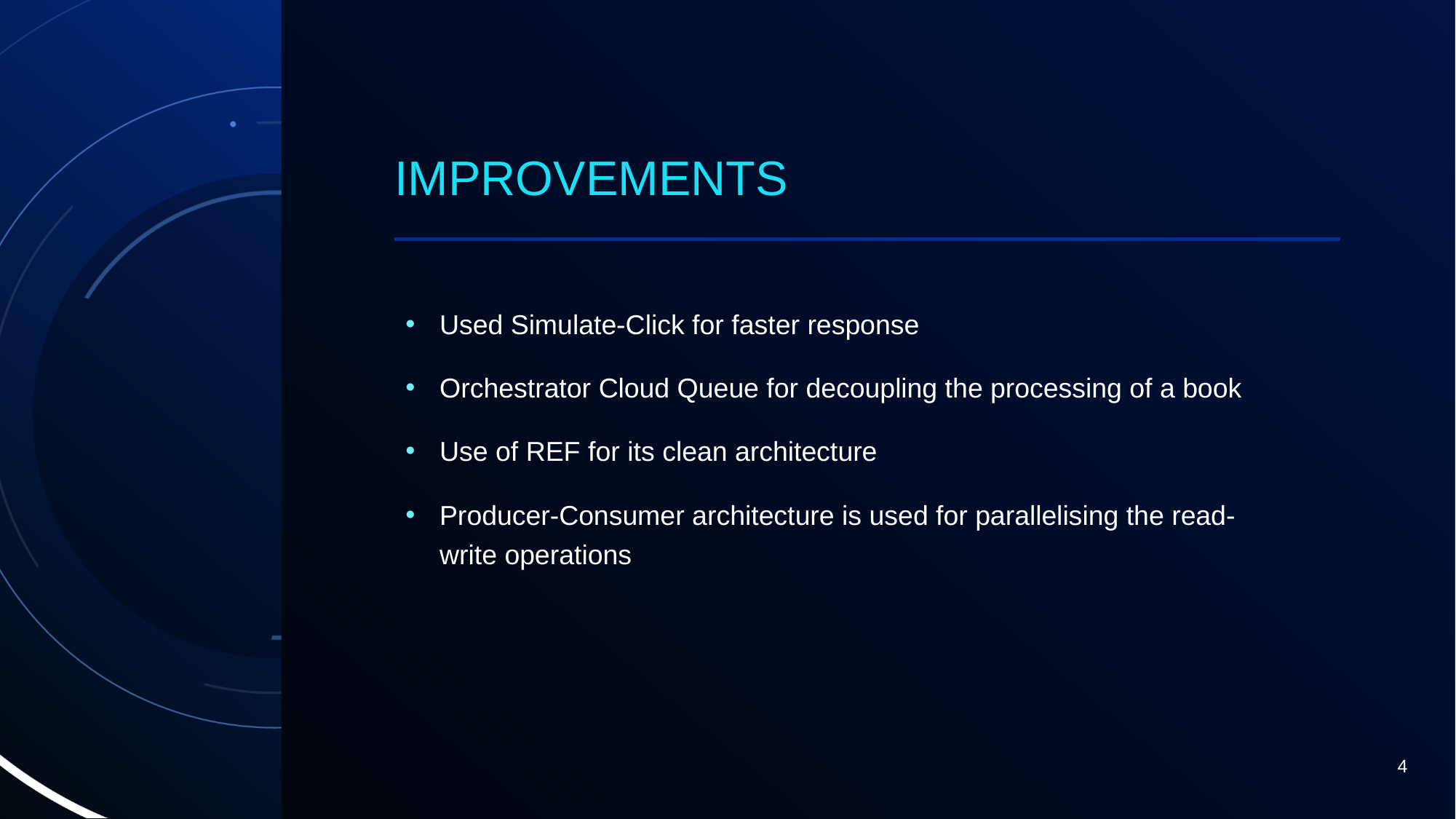

# improvements
Used Simulate-Click for faster response
Orchestrator Cloud Queue for decoupling the processing of a book
Use of REF for its clean architecture
Producer-Consumer architecture is used for parallelising the read-write operations

4